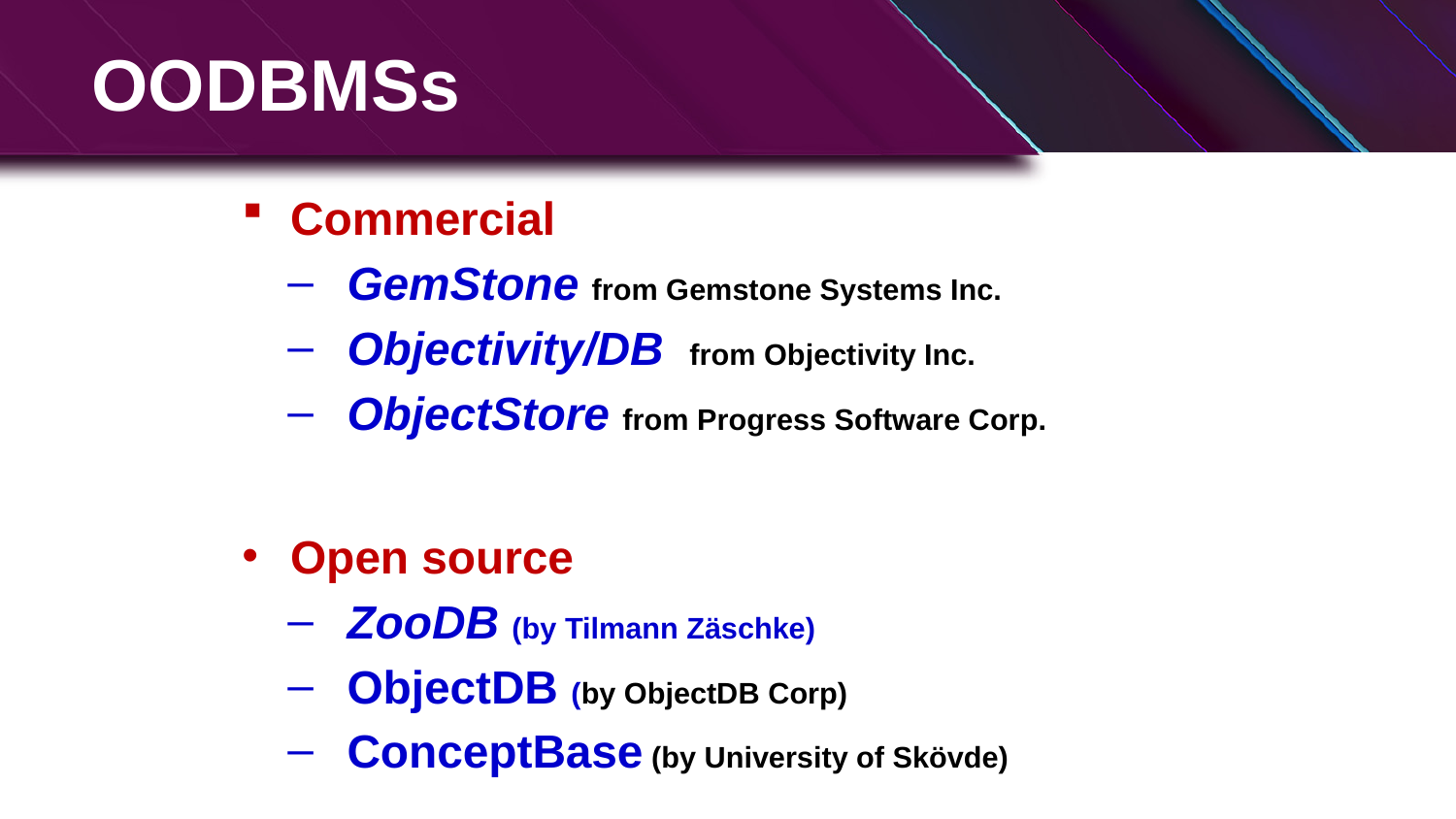

# OODBMSs

Commercial
GemStone from Gemstone Systems Inc.
Objectivity/DB  from Objectivity Inc.
ObjectStore from Progress Software Corp.

Open source
ZooDB (by Tilmann Zäschke)
ObjectDB (by ObjectDB Corp)
ConceptBase (by University of Skövde)

15
© Pearson Education Limited 1995, 2005